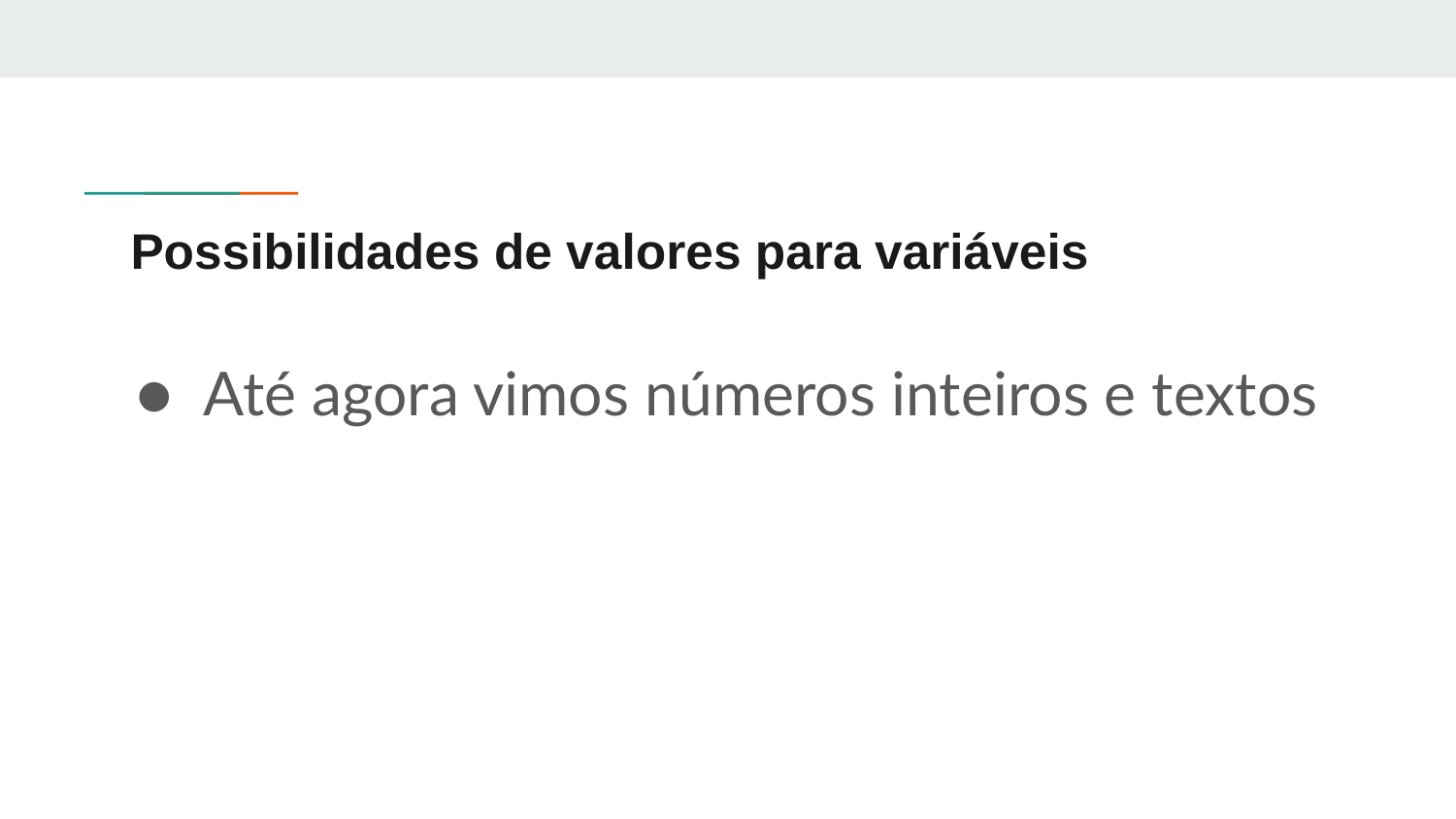

# Possibilidades de valores para variáveis
Até agora vimos números inteiros e textos